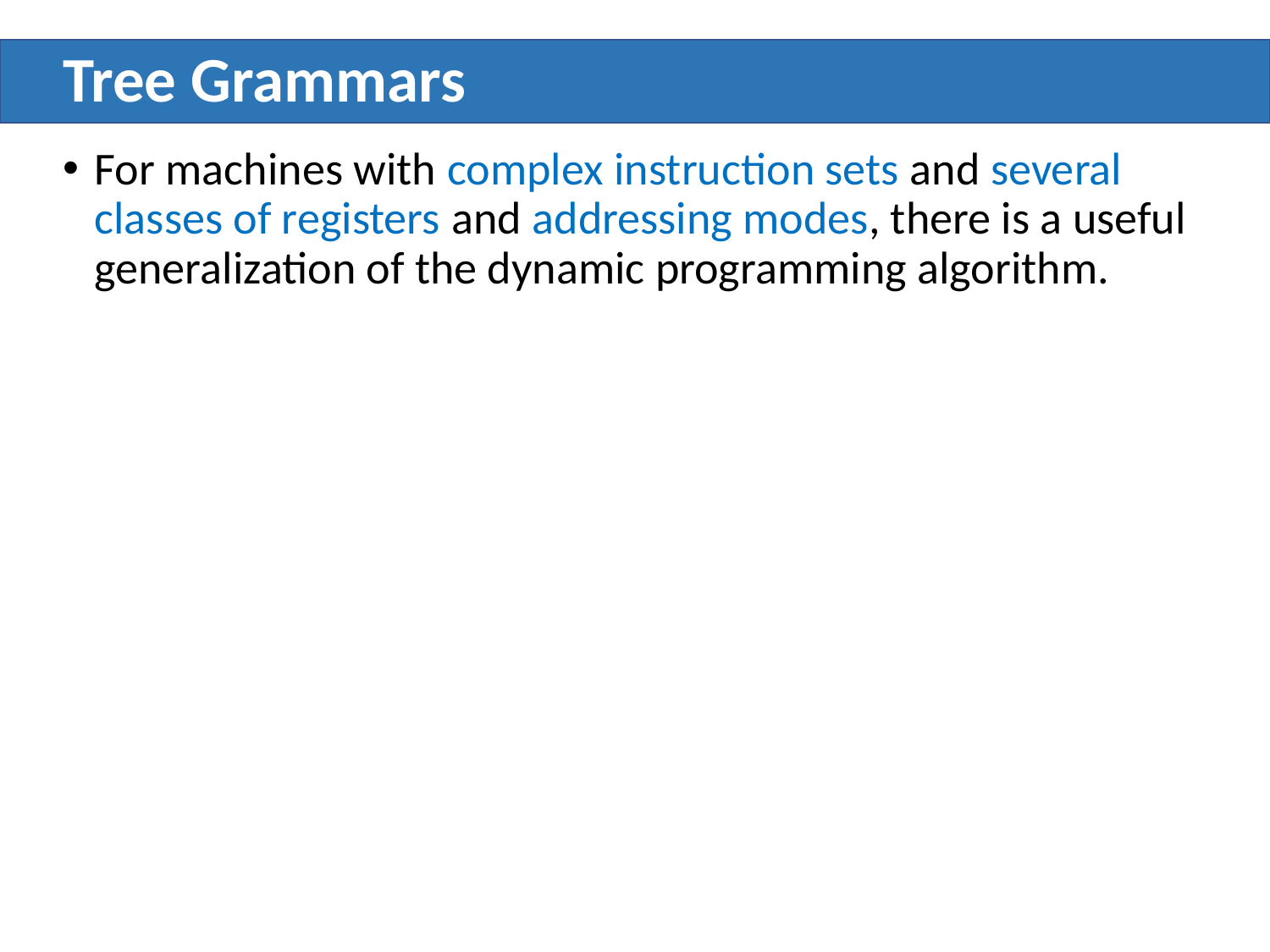

# Tree Grammars
For machines with complex instruction sets and several classes of registers and addressing modes, there is a useful generalization of the dynamic programming algorithm.